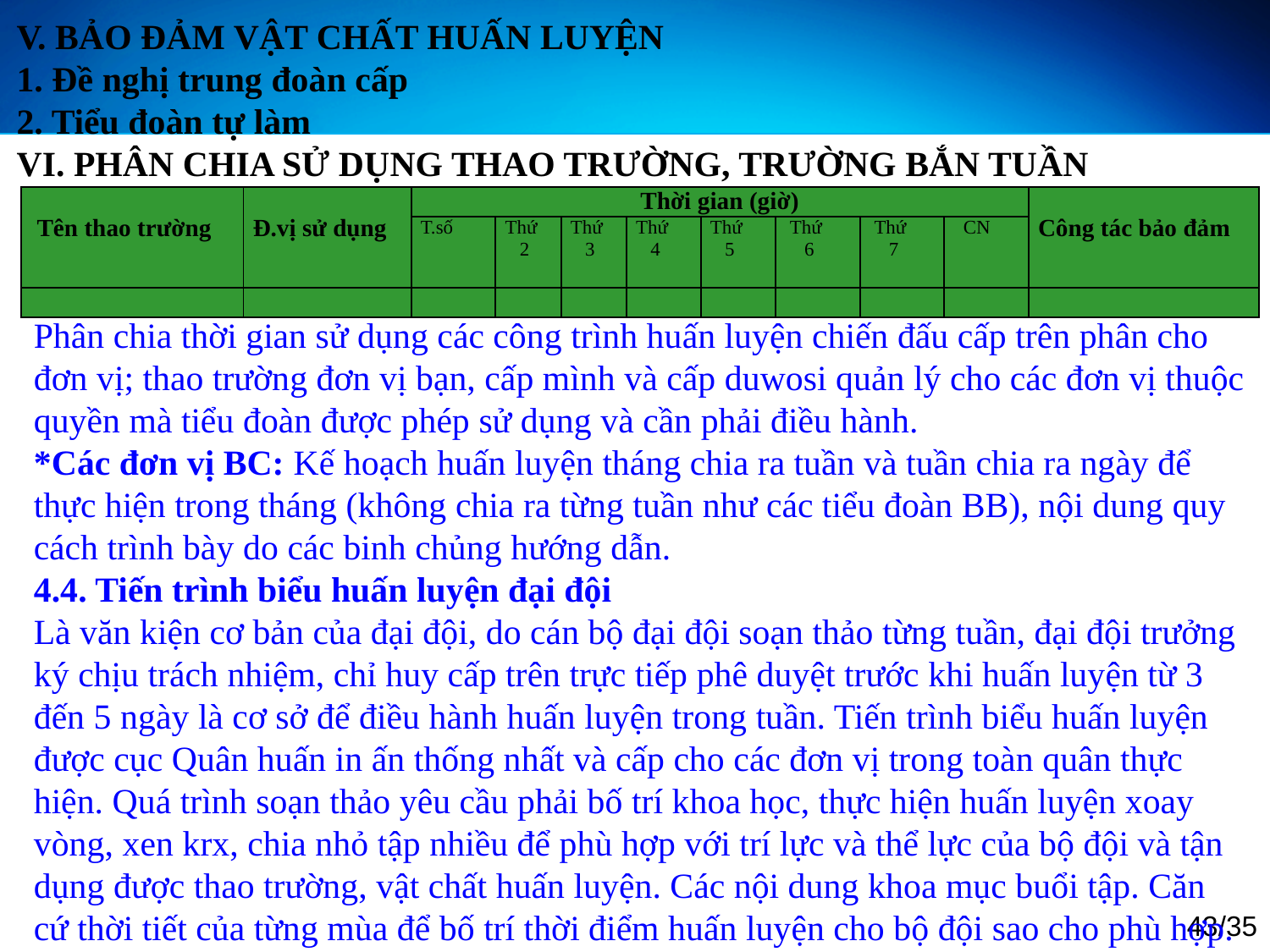

V. BẢO ĐẢM VẬT CHẤT HUẤN LUYỆN
1. Đề nghị trung đoàn cấp
2. Tiểu đoàn tự làm
VI. PHÂN CHIA SỬ DỤNG THAO TRƯỜNG, TRƯỜNG BẮN TUẦN
| Tên thao trường | Đ.vị sử dụng | Thời gian (giờ) |  |  |  |  |  |  |  | Công tác bảo đảm |
| --- | --- | --- | --- | --- | --- | --- | --- | --- | --- | --- |
|  |  | T.số | Thứ 2 | Thứ 3 | Thứ 4 | Thứ 5 | Thứ 6 | Thứ 7 | CN |  |
|  |  |  |  |  |  |  |  |  |  |  |
Phân chia thời gian sử dụng các công trình huấn luyện chiến đấu cấp trên phân cho đơn vị; thao trường đơn vị bạn, cấp mình và cấp duwosi quản lý cho các đơn vị thuộc quyền mà tiểu đoàn được phép sử dụng và cần phải điều hành.
*Các đơn vị BC: Kế hoạch huấn luyện tháng chia ra tuần và tuần chia ra ngày để thực hiện trong tháng (không chia ra từng tuần như các tiểu đoàn BB), nội dung quy cách trình bày do các binh chủng hướng dẫn.
4.4. Tiến trình biểu huấn luyện đại đội
Là văn kiện cơ bản của đại đội, do cán bộ đại đội soạn thảo từng tuần, đại đội trưởng ký chịu trách nhiệm, chỉ huy cấp trên trực tiếp phê duyệt trước khi huấn luyện từ 3 đến 5 ngày là cơ sở để điều hành huấn luyện trong tuần. Tiến trình biểu huấn luyện được cục Quân huấn in ấn thống nhất và cấp cho các đơn vị trong toàn quân thực hiện. Quá trình soạn thảo yêu cầu phải bố trí khoa học, thực hiện huấn luyện xoay vòng, xen krx, chia nhỏ tập nhiều để phù hợp với trí lực và thể lực của bộ đội và tận dụng được thao trường, vật chất huấn luyện. Các nội dung khoa mục buổi tập. Căn cứ thời tiết của từng mùa để bố trí thời điểm huấn luyện cho bộ đội sao cho phù hợp.
43/35